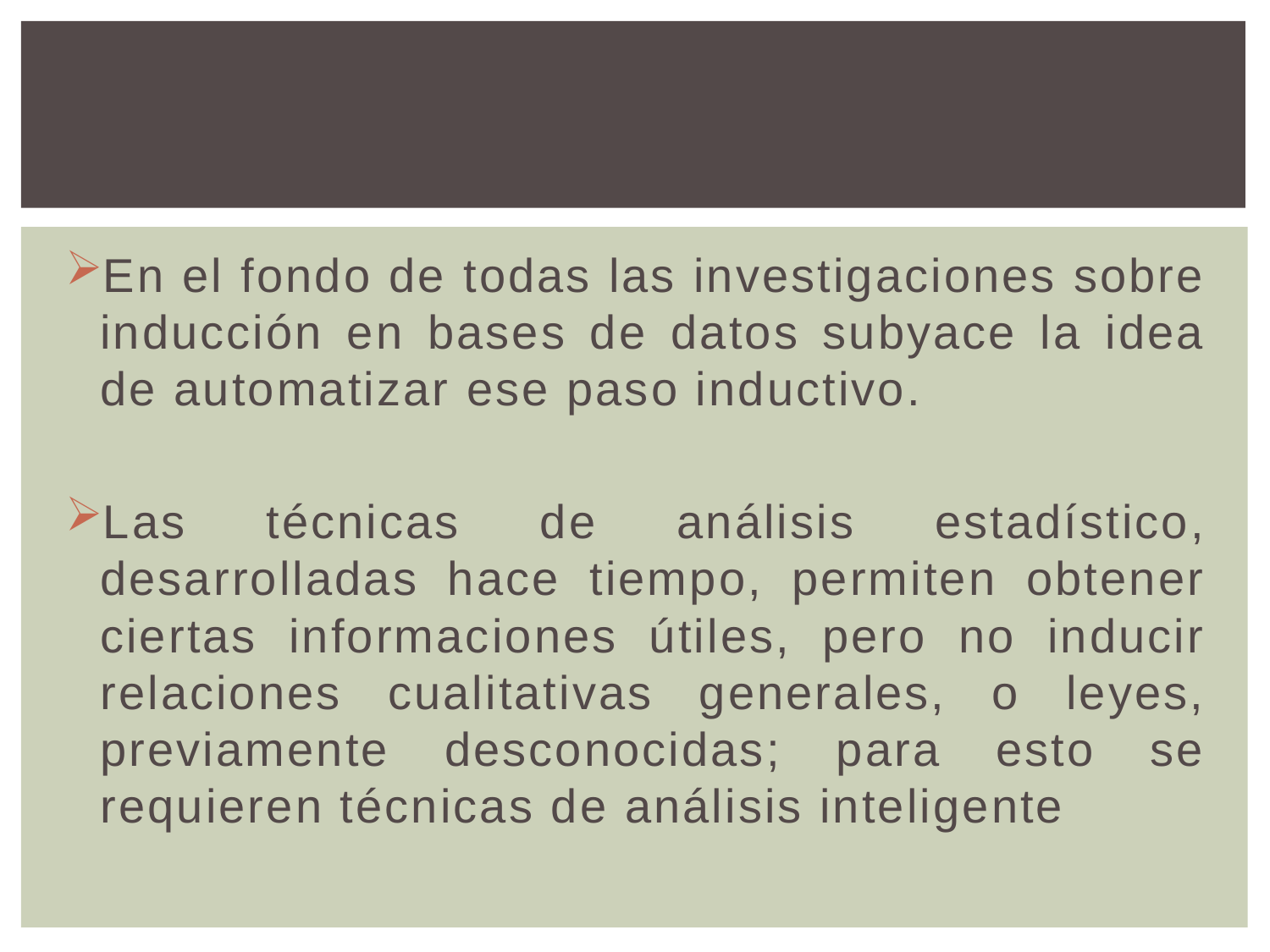

#
En el fondo de todas las investigaciones sobre inducción en bases de datos subyace la idea de automatizar ese paso inductivo.

Las técnicas de análisis estadístico, desarrolladas hace tiempo, permiten obtener ciertas informaciones útiles, pero no inducir relaciones cualitativas generales, o leyes, previamente desconocidas; para esto se requieren técnicas de análisis inteligente